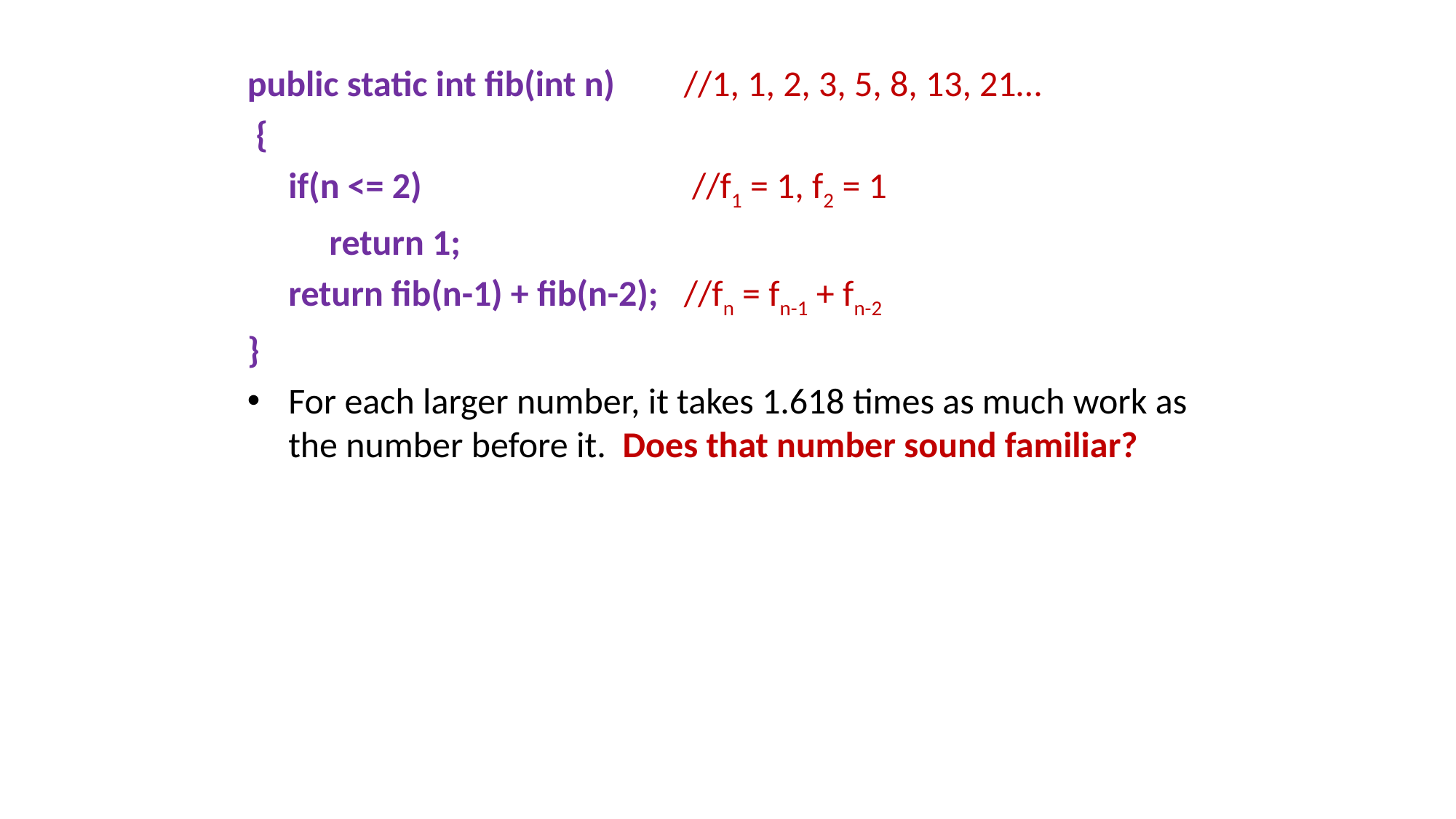

#
public static int fib(int n)	//1, 1, 2, 3, 5, 8, 13, 21…
 {
     if(n <= 2)			 //f1 = 1, f2 = 1
          return 1;
     return fib(n-1) + fib(n-2);	//fn = fn-1 + fn-2
}
For each larger number, it takes 1.618 times as much work as the number before it.  Does that number sound familiar?